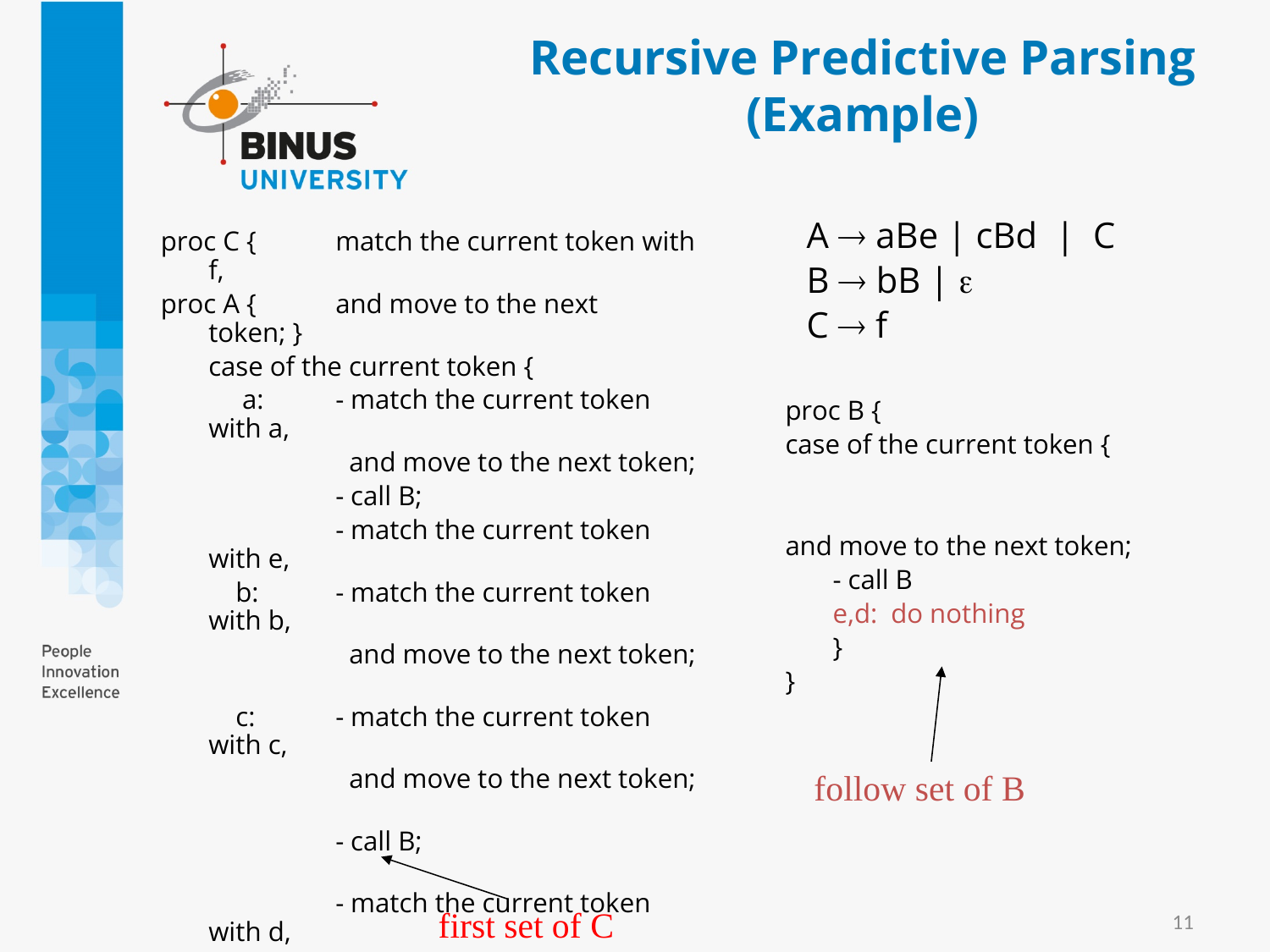

Recursive Predictive Parsing (Example)
A → aBe | cBd  |  C
B → bB | ε
C → f
proc C {	match the current token with f,
proc A {	and move to the next token; }
	case of the current token {
	     a:	- match the current token with a,
		  and move to the next token;
		- call B;
		- match the current token with e,
	    b:	- match the current token with b,
		  and move to the next token;
	    c:	- match the current token with c,
		  and move to the next token;
		- call B;
		- match the current token with d,
		  and move to the next token;
	     f: 	- call C
	}
}

proc B {
case of the current token {

and move to the next token;
	- call B
	e,d:  do nothing
	}
}

follow set of B

first set of C
11